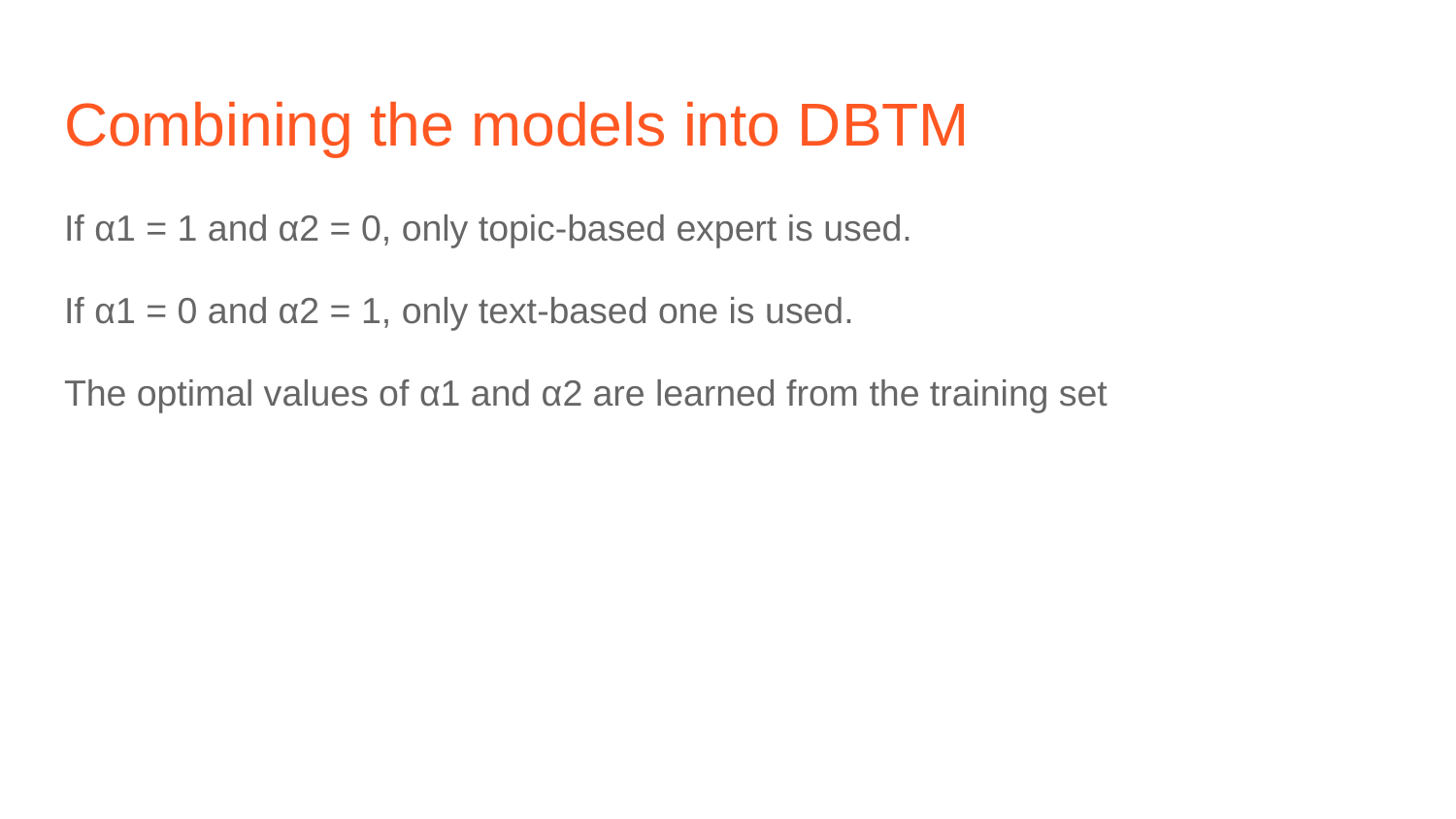

# Combining the models into DBTM

If α1 = 1 and α2 = 0, only topic-based expert is used.
If α1 = 0 and α2 = 1, only text-based one is used.
The optimal values of α1 and α2 are learned from the training set